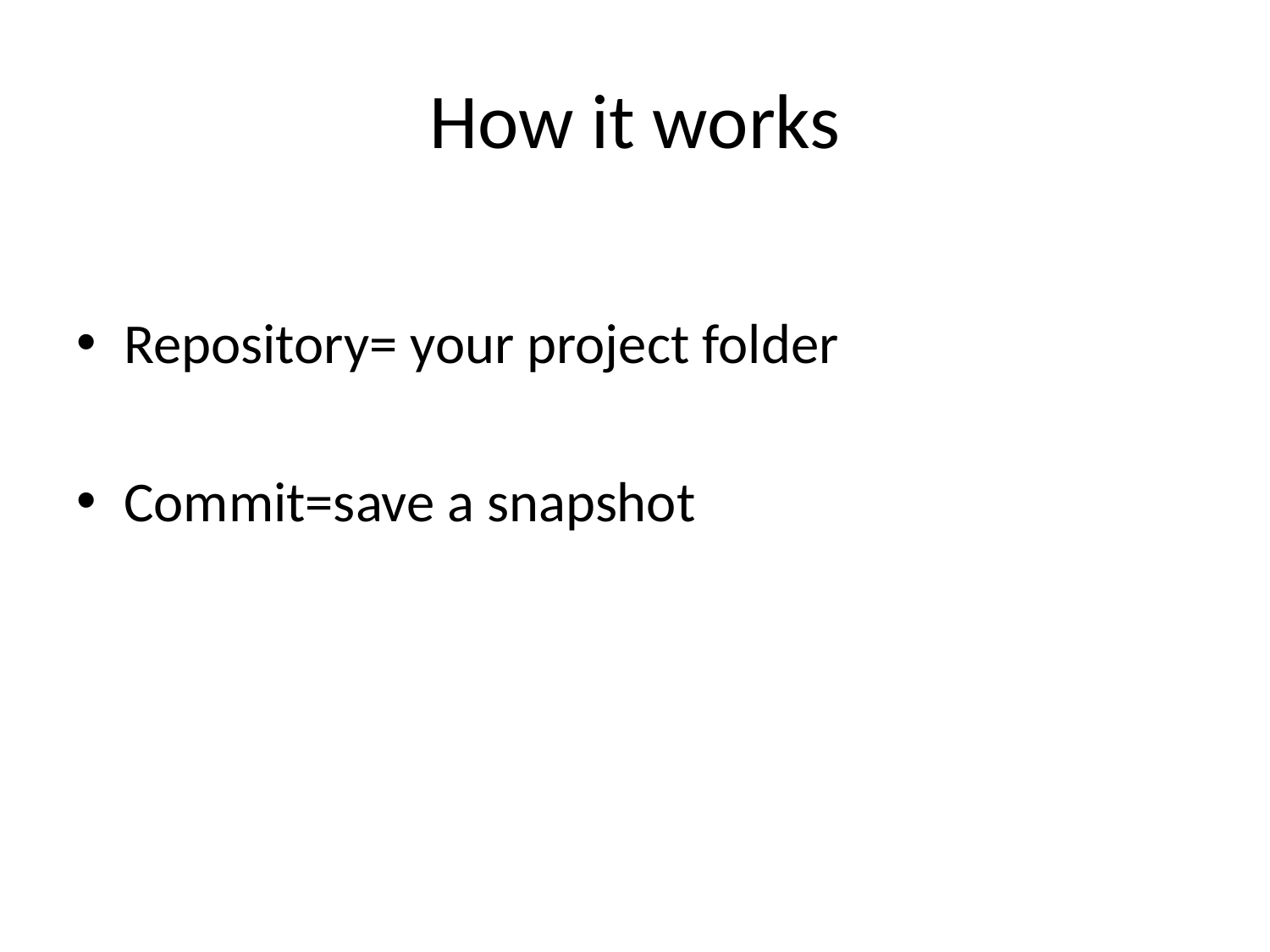

# How it works

Repository= your project folder

Commit=save a snapshot